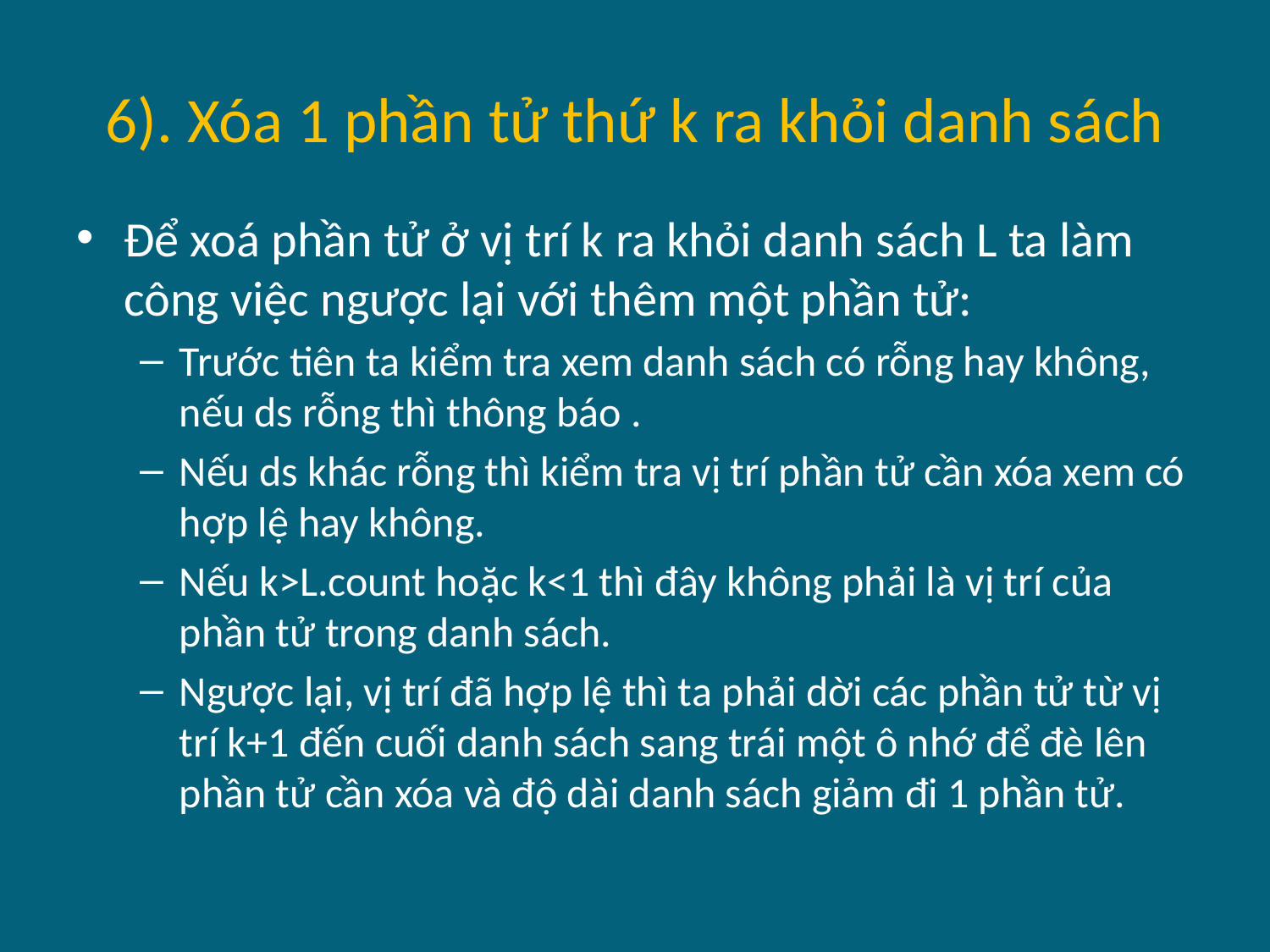

# 6). Xóa 1 phần tử thứ k ra khỏi danh sách
Để xoá phần tử ở vị trí k ra khỏi danh sách L ta làm công việc ngược lại với thêm một phần tử:
Trước tiên ta kiểm tra xem danh sách có rỗng hay không, nếu ds rỗng thì thông báo .
Nếu ds khác rỗng thì kiểm tra vị trí phần tử cần xóa xem có hợp lệ hay không.
Nếu k>L.count hoặc k<1 thì đây không phải là vị trí của phần tử trong danh sách.
Ngược lại, vị trí đã hợp lệ thì ta phải dời các phần tử từ vị trí k+1 đến cuối danh sách sang trái một ô nhớ để đè lên phần tử cần xóa và độ dài danh sách giảm đi 1 phần tử.